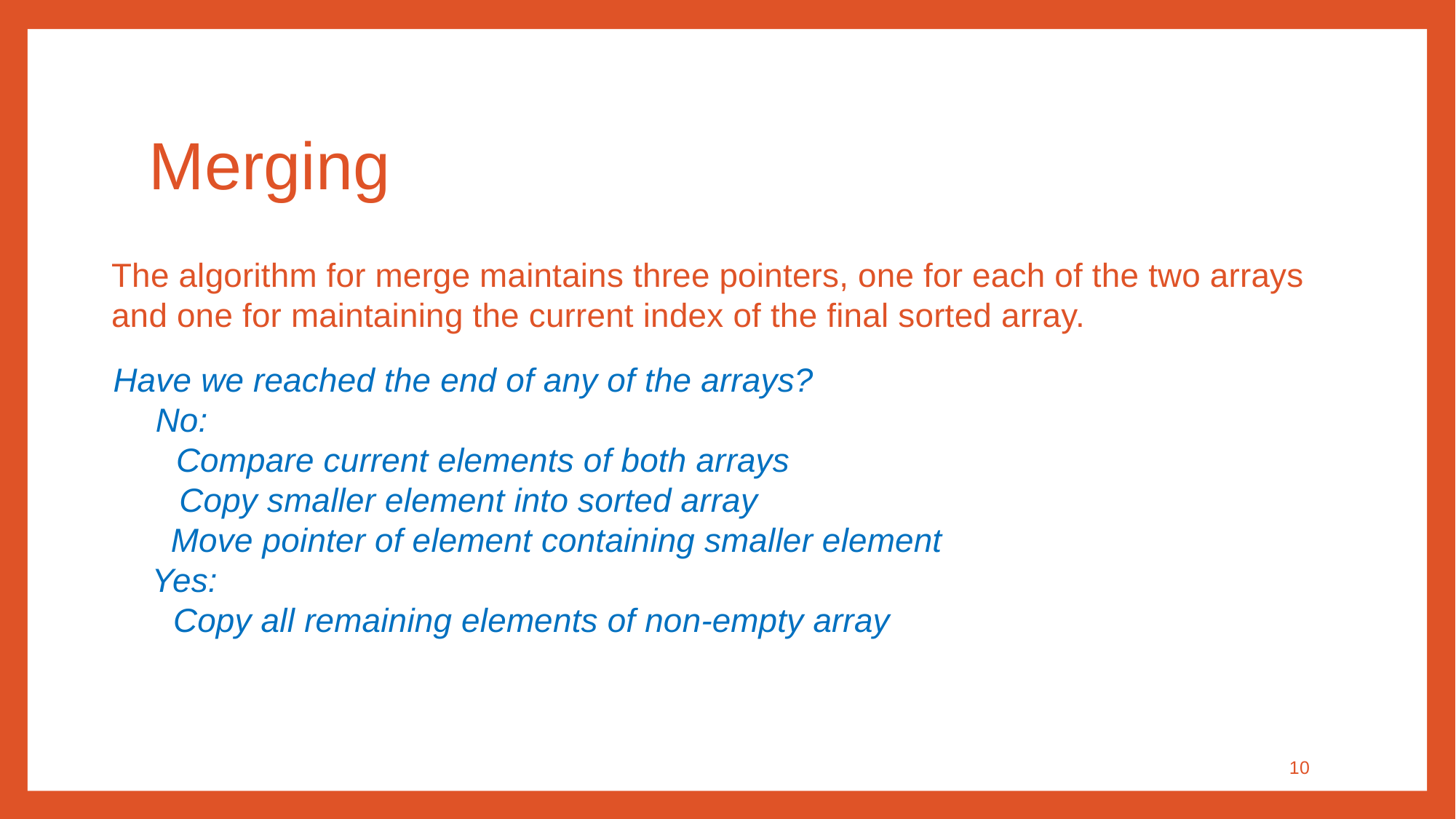

Merging
The algorithm for merge maintains three pointers, one for each of the two arrays
and one for maintaining the current index of the final sorted array.

Have we reached the end of any of the arrays?
No:
Compare current elements of both arrays
Copy smaller element into sorted array
Move pointer of element containing smaller element
Yes:
Copy all remaining elements of non-empty array
10